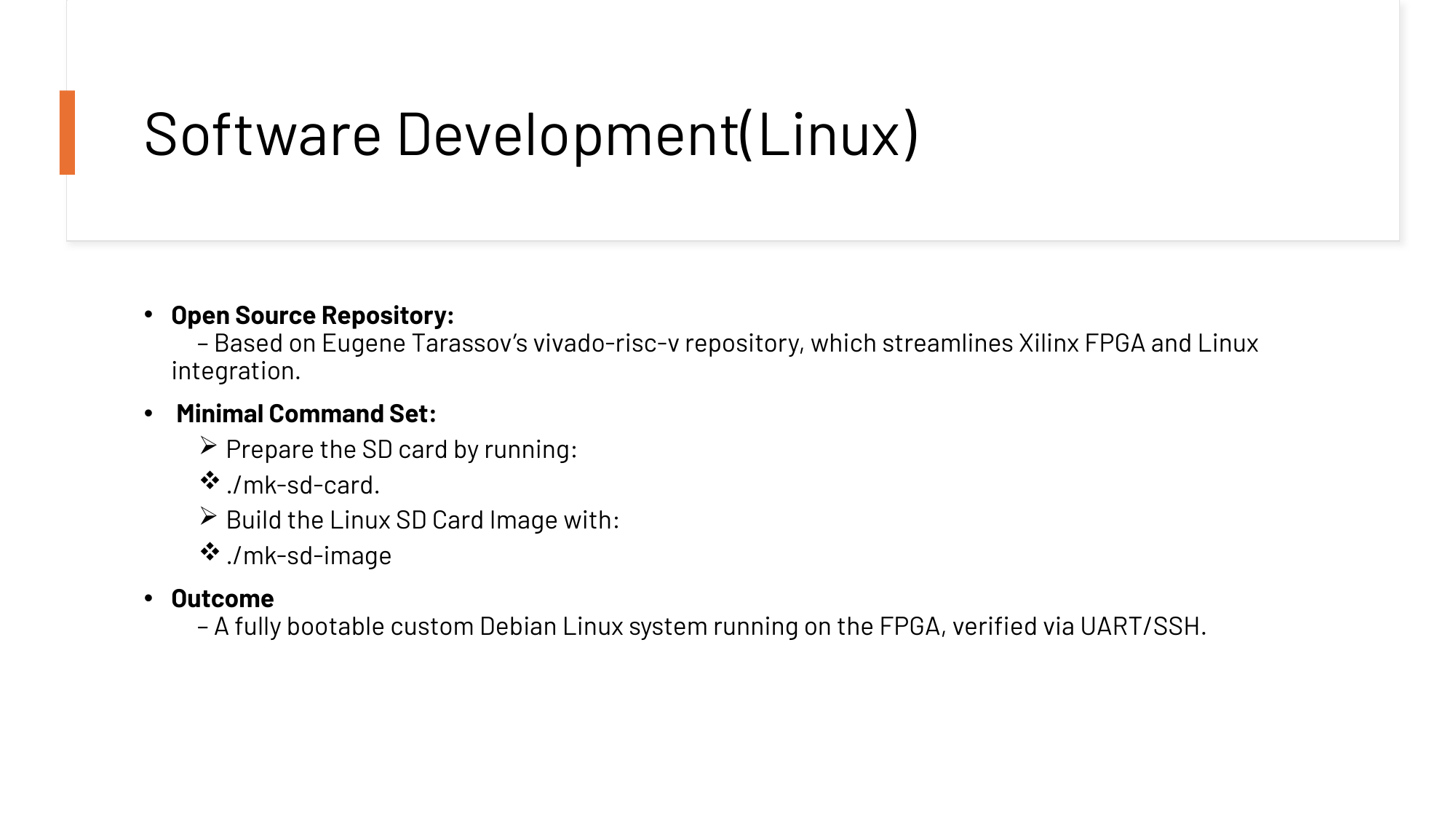

# Software Development(Linux)

Open Source Repository:
 – Based on Eugene Tarassov’s vivado‑risc‑v repository, which streamlines Xilinx FPGA and Linux integration.
 Minimal Command Set:
Prepare the SD card by running:
./mk-sd-card.
Build the Linux SD Card Image with:
./mk-sd-image
Outcome
 – A fully bootable custom Debian Linux system running on the FPGA, verified via UART/SSH.